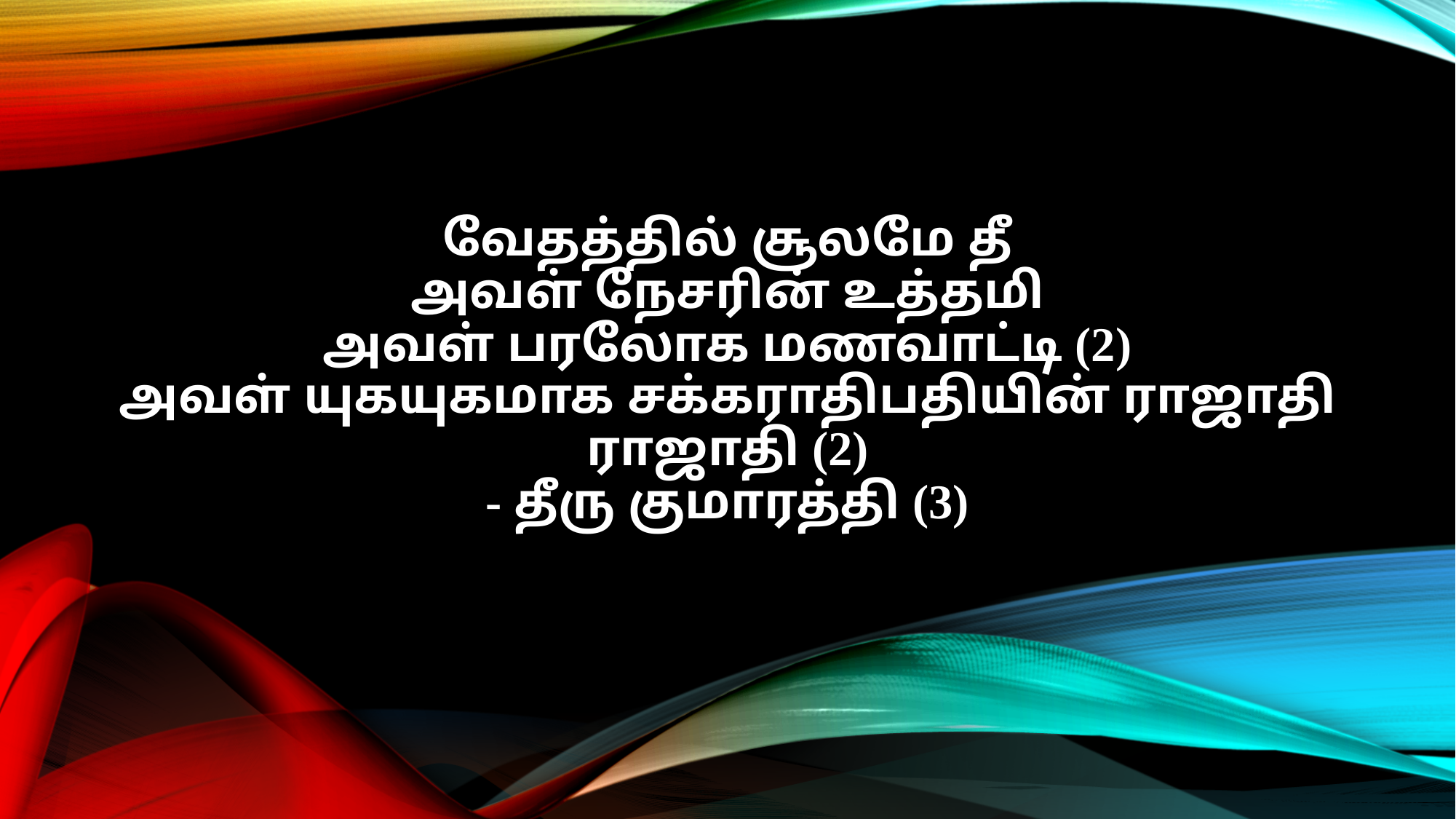

வேதத்தில் சூலமே தீ
அவள் நேசரின் உத்தமி
அவள் பரலோக மணவாட்டி (2)
அவள் யுகயுகமாக சக்கராதிபதியின் ராஜாதி ராஜாதி (2)
- தீரு குமாரத்தி (3)